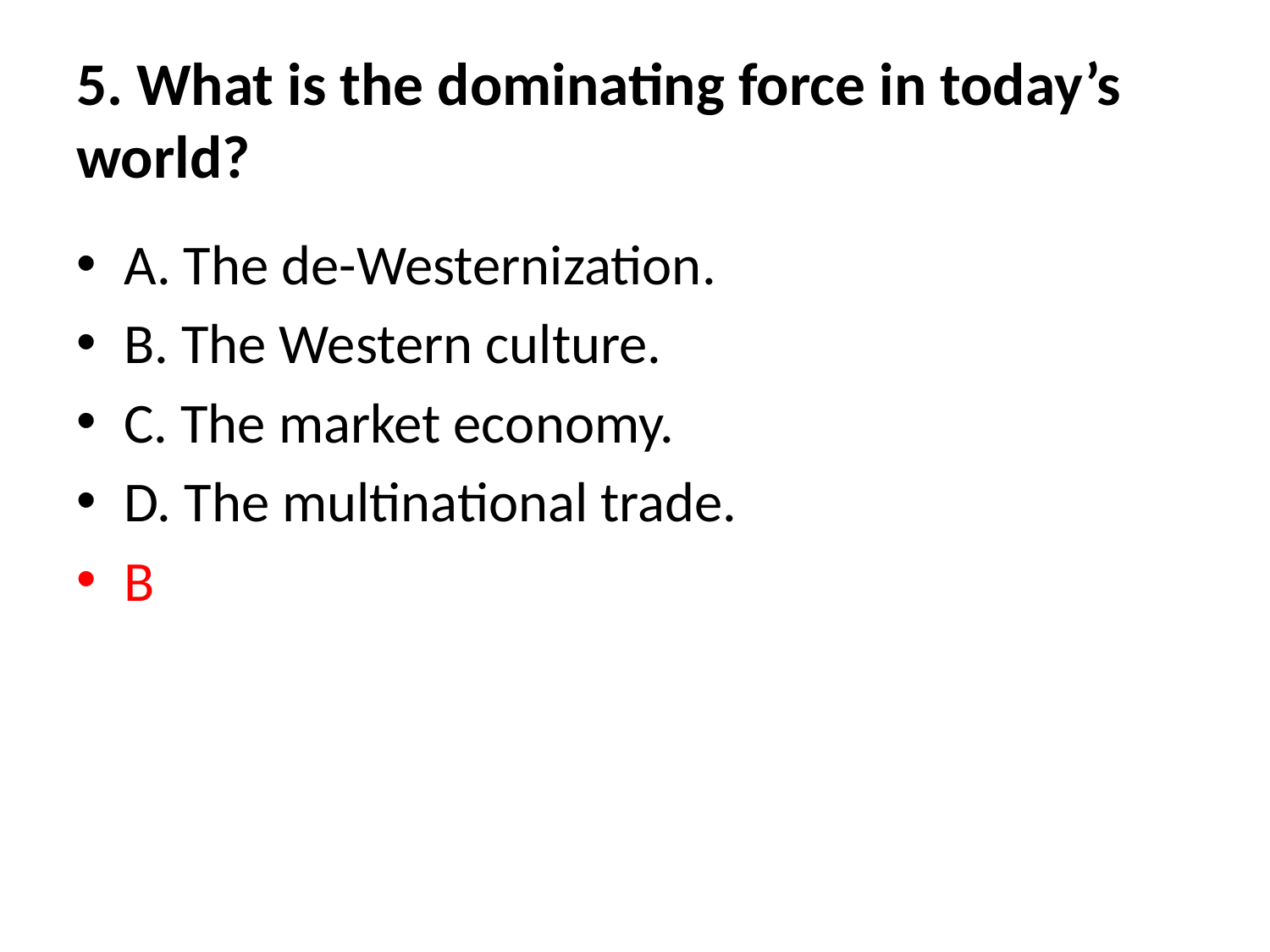

# 5. What is the dominating force in today’s world?
A. The de-Westernization.
B. The Western culture.
C. The market economy.
D. The multinational trade.
B